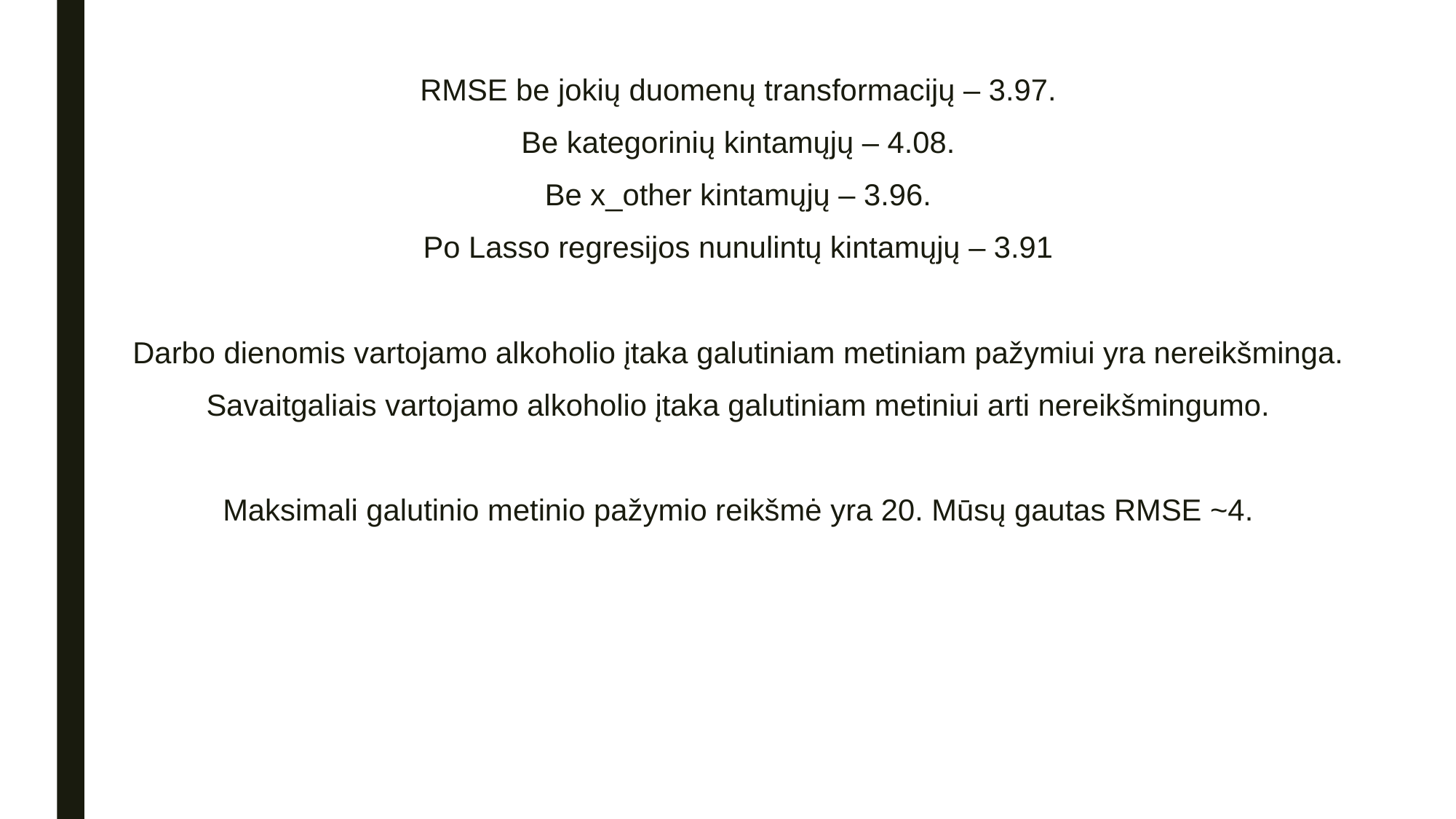

RMSE be jokių duomenų transformacijų – 3.97.
Be kategorinių kintamųjų – 4.08.
Be x_other kintamųjų – 3.96.
Po Lasso regresijos nunulintų kintamųjų – 3.91

Darbo dienomis vartojamo alkoholio įtaka galutiniam metiniam pažymiui yra nereikšminga.
Savaitgaliais vartojamo alkoholio įtaka galutiniam metiniui arti nereikšmingumo.

Maksimali galutinio metinio pažymio reikšmė yra 20. Mūsų gautas RMSE ~4.